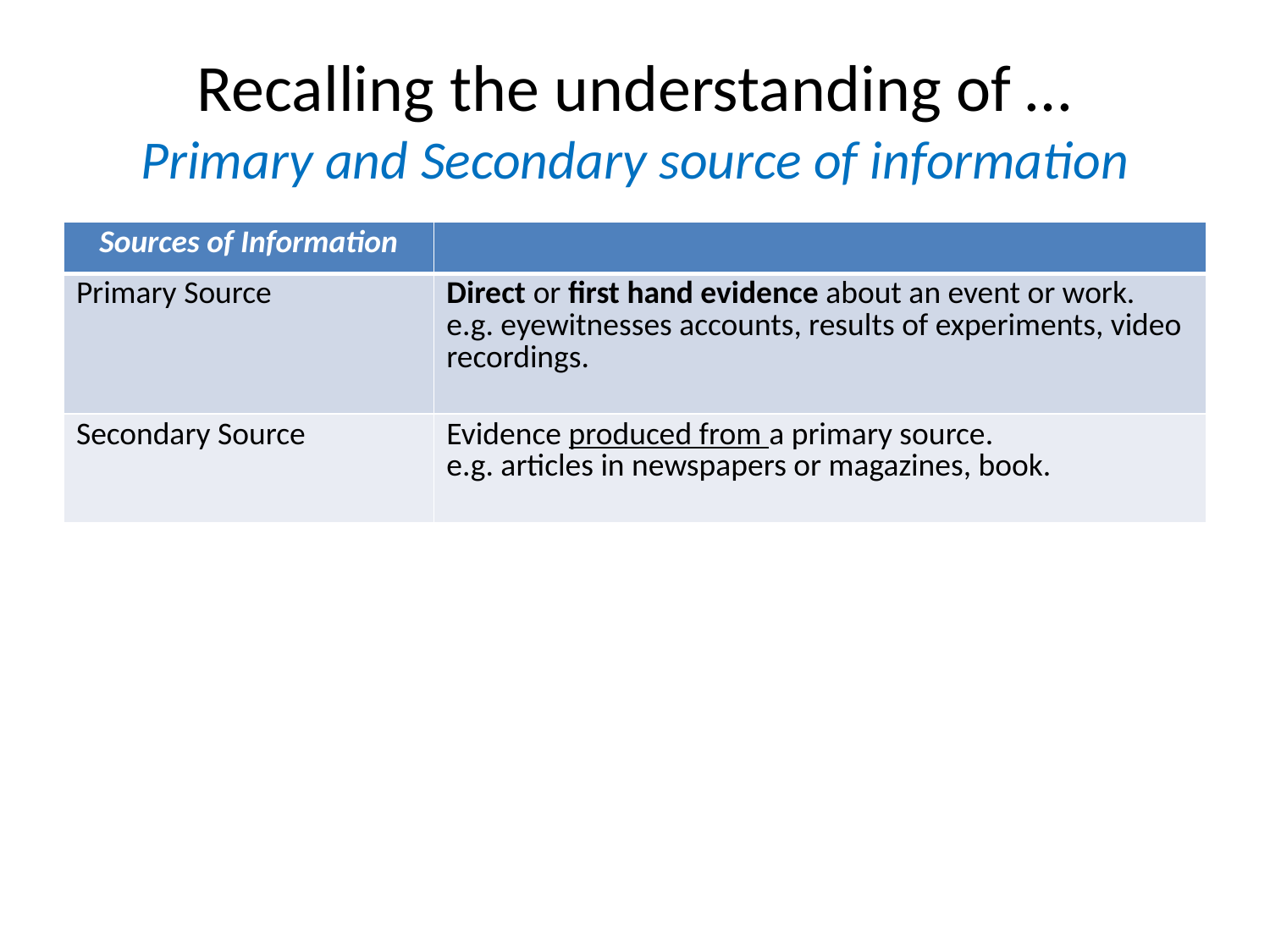

# Recalling the understanding of … Primary and Secondary source of information
| Sources of Information |  |
| --- | --- |
| Primary Source | Direct or first hand evidence about an event or work. e.g. eyewitnesses accounts, results of experiments, video recordings. |
| Secondary Source | Evidence produced from a primary source. e.g. articles in newspapers or magazines, book. |